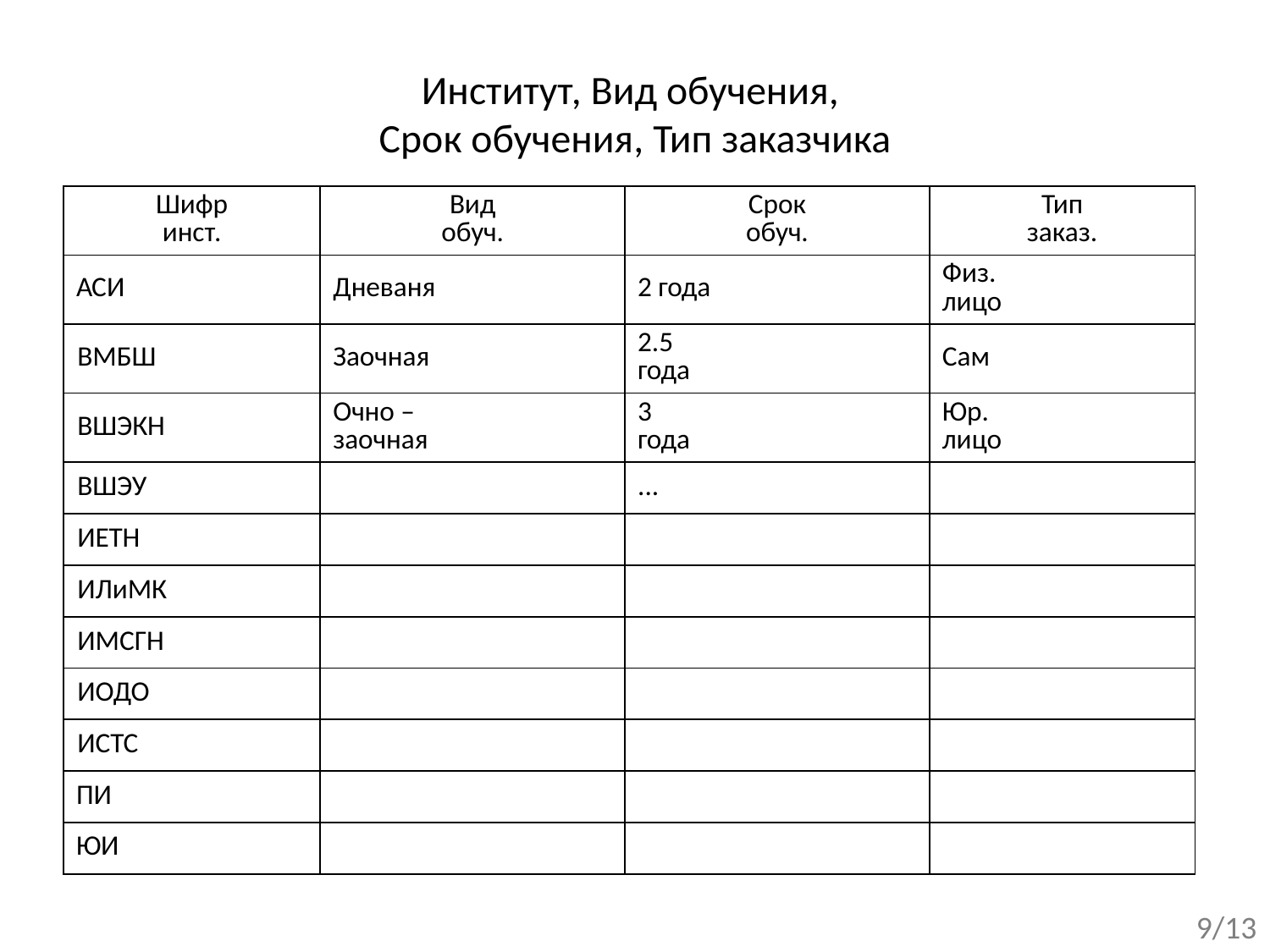

# Институт, Вид обучения,  Срок обучения, Тип заказчика
| Шифр инст. | Вид обуч. | Срок обуч. | Тип заказ. |
| --- | --- | --- | --- |
| АСИ | Дневаня | 2 года | Физ. лицо |
| ВМБШ | Заочная | 2.5 года | Сам |
| ВШЭКН | Очно – заочная | 3 года | Юр. лицо |
| ВШЭУ |  | ... |  |
| ИЕТН |  |  |  |
| ИЛиМК |  |  |  |
| ИМСГН |  |  |  |
| ИОДО |  |  |  |
| ИСТС |  |  |  |
| ПИ |  |  |  |
| ЮИ |  |  |  |
9/13